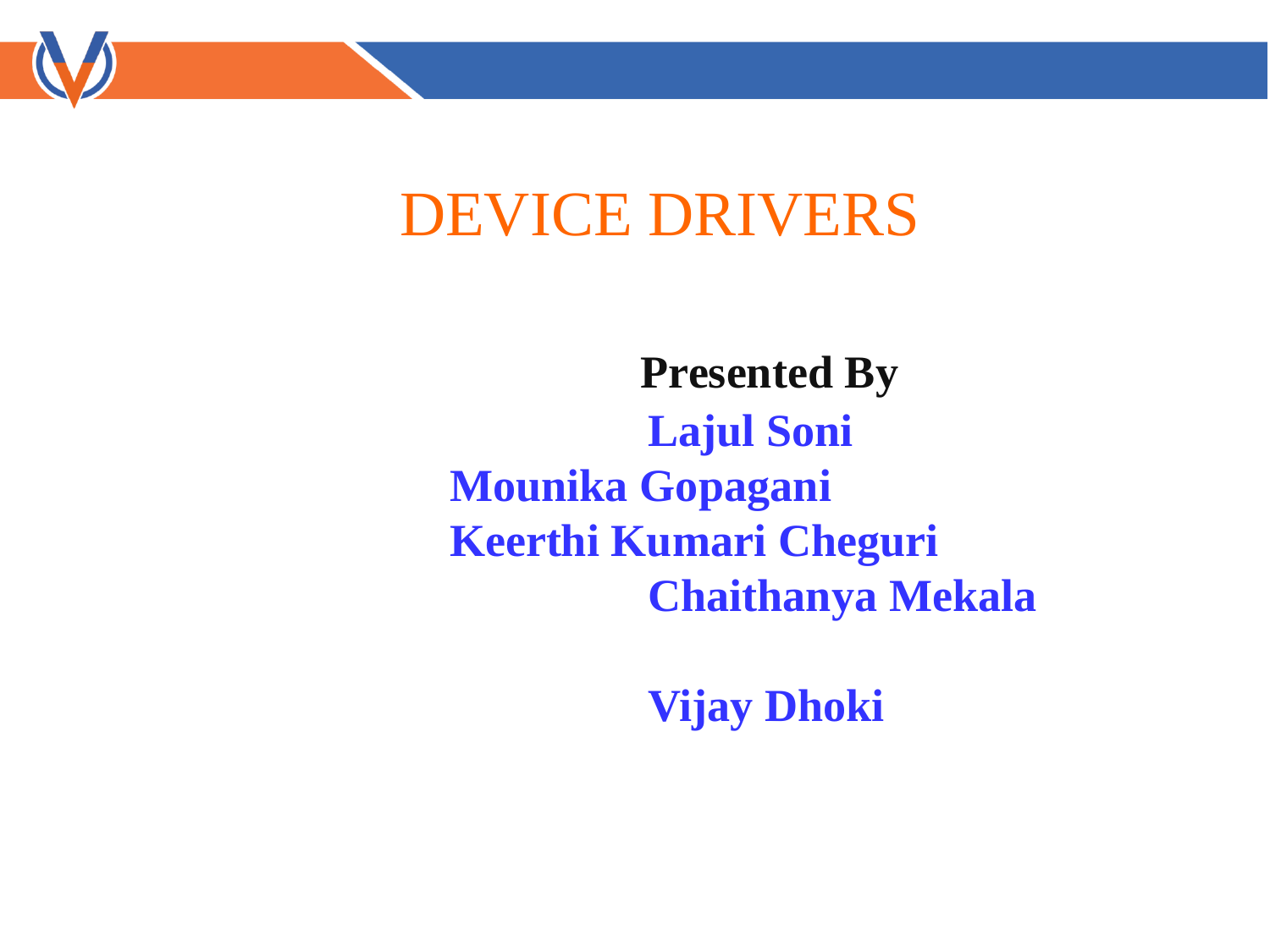

DEVICE DRIVERS

			 Presented By
			  Lajul Soni
                  Mounika Gopagani
                  Keerthi Kumari Cheguri
			  Chaithanya Mekala
			  Vijay Dhoki

																	1